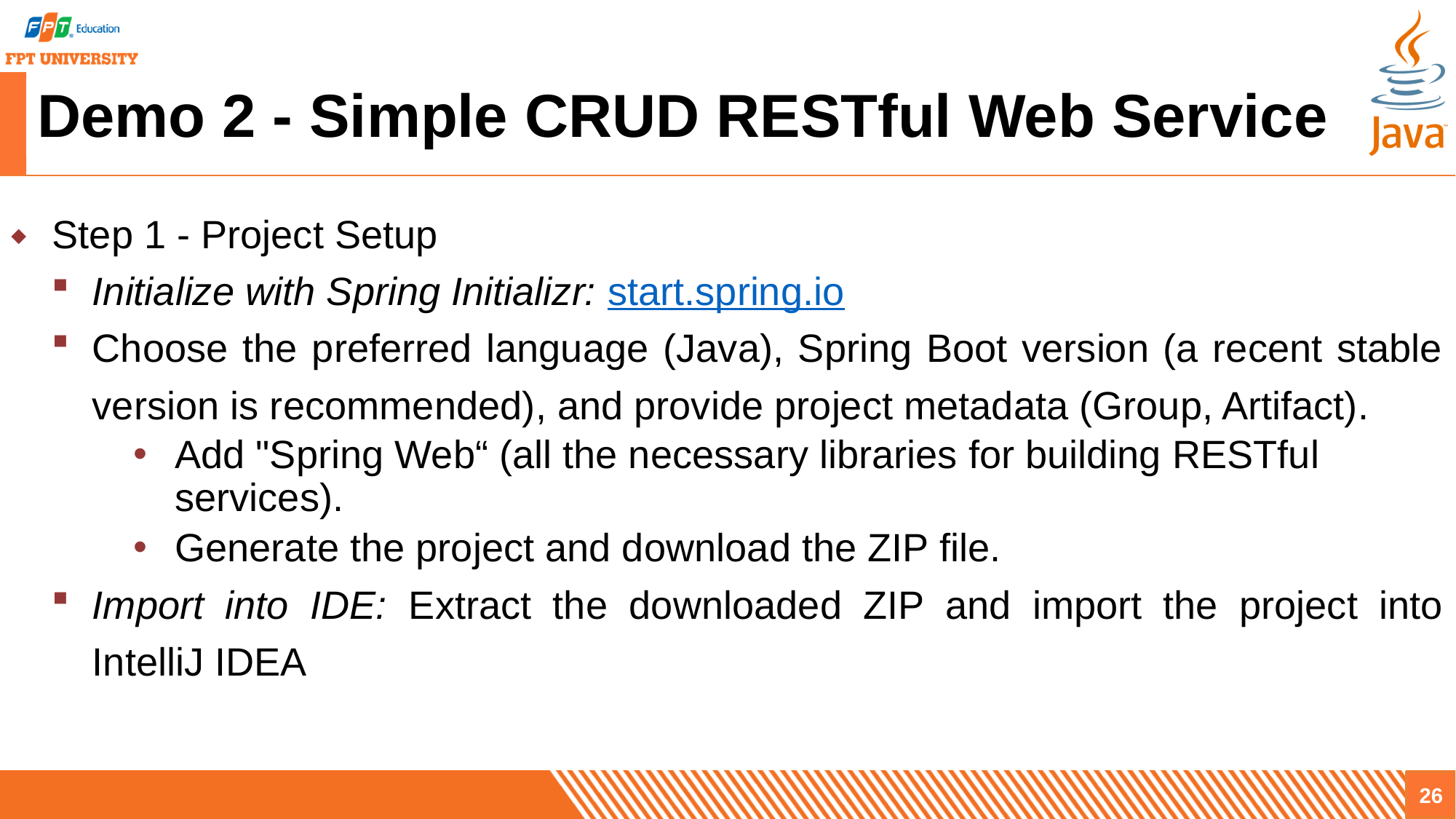

# Demo 2 - Simple CRUD RESTful Web Service
Step 1 - Project Setup
Initialize with Spring Initializr: start.spring.io
Choose the preferred language (Java), Spring Boot version (a recent stable version is recommended), and provide project metadata (Group, Artifact).
Add "Spring Web“ (all the necessary libraries for building RESTful services).
Generate the project and download the ZIP file.
Import into IDE: Extract the downloaded ZIP and import the project into IntelliJ IDEA
26